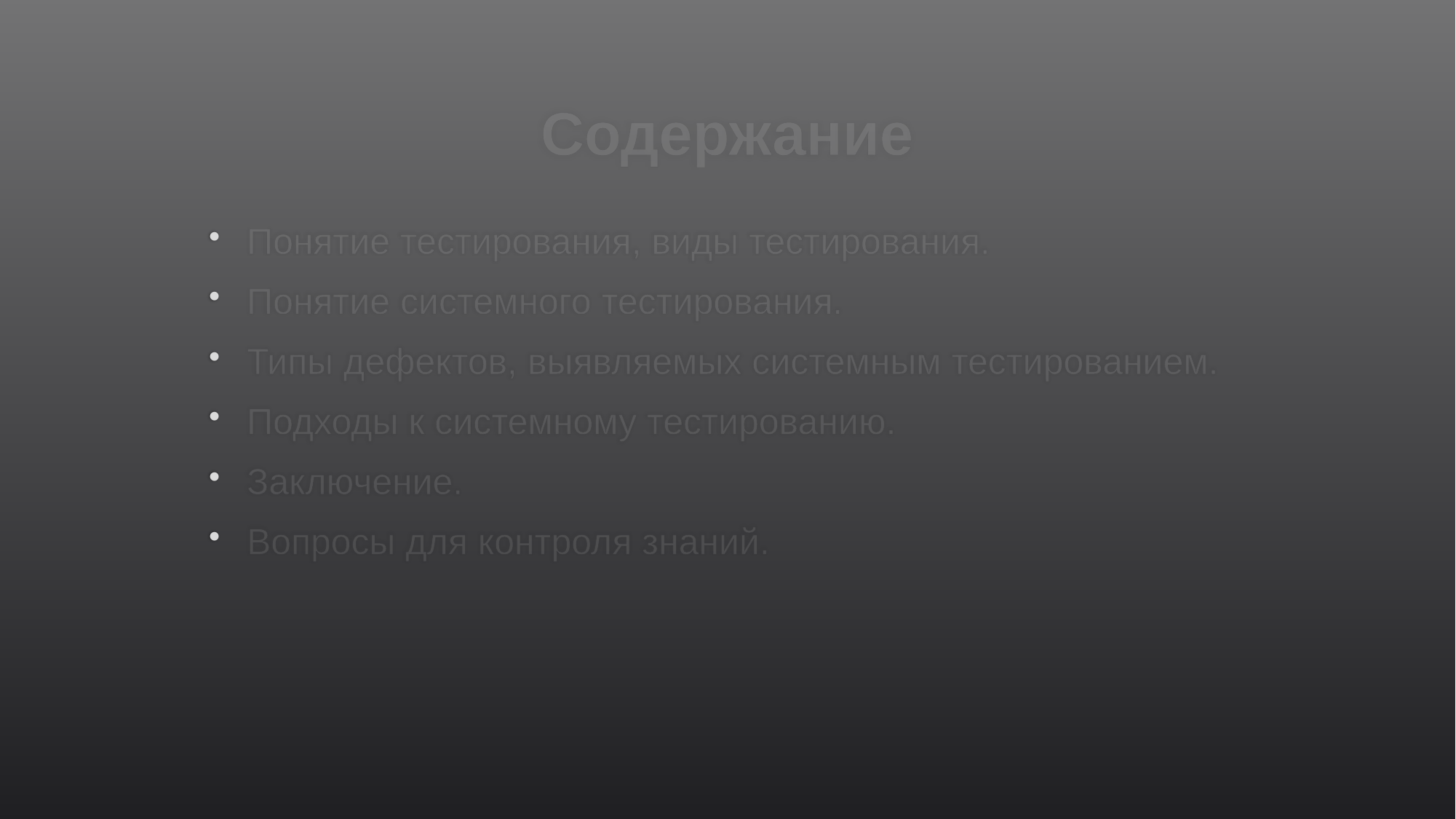

# Содержание
Понятие тестирования, виды тестирования.
Понятие системного тестирования.
Типы дефектов, выявляемых системным тестированием.
Подходы к системному тестированию.
Заключение.
Вопросы для контроля знаний.